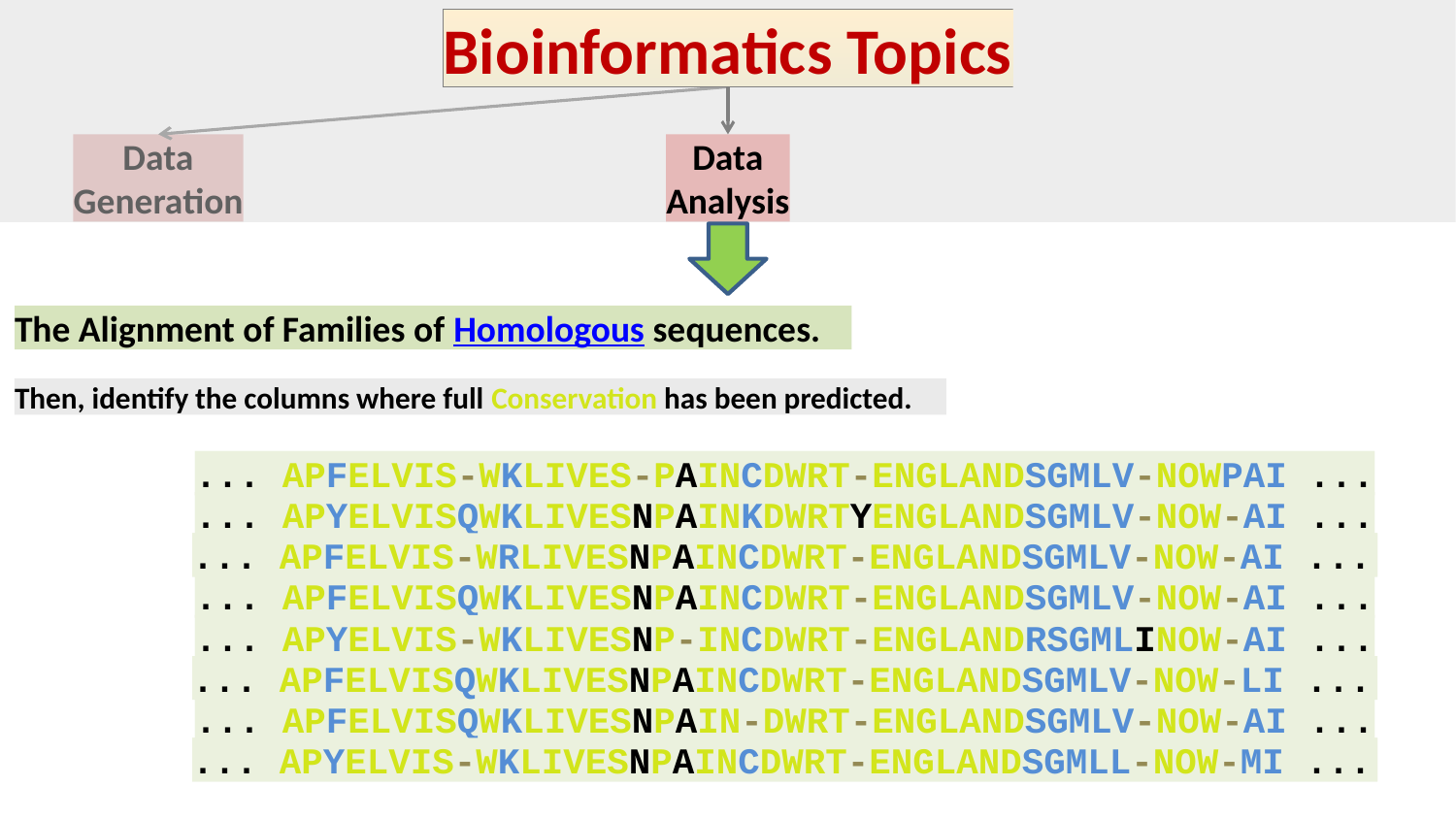

Bioinformatics Topics
Data
Generation
Data
Analysis

The Alignment of Families of Homologous sequences.
Then, identify the columns where full Conservation has been predicted.
... APFELVIS-WKLIVES-PAINCDWRT-ENGLANDSGMLV-NOWPAI ...
... APYELVISQWKLIVESNPAINKDWRTYENGLANDSGMLV-NOW-AI ...
... APFELVIS-WRLIVESNPAINCDWRT-ENGLANDSGMLV-NOW-AI ...
... APFELVISQWKLIVESNPAINCDWRT-ENGLANDSGMLV-NOW-AI ...
... APYELVIS-WKLIVESNP-INCDWRT-ENGLANDRSGMLINOW-AI ...
... APFELVISQWKLIVESNPAINCDWRT-ENGLANDSGMLV-NOW-LI ...
... APFELVISQWKLIVESNPAIN-DWRT-ENGLANDSGMLV-NOW-AI ...
... APYELVIS-WKLIVESNPAINCDWRT-ENGLANDSGMLL-NOW-MI ...
... APFELVIS-WKLIVES-PAINCDWRT-ENGLANDSGMLV-NOWPAI ...
... APYELVISQWKLIVESNPAINKDWRTYENGLANDSGMLV-NOW-AI ...
... APFELVIS-WRLIVESNPAINCDWRT-ENGLANDSGMLV-NOW-AI ...
... APFELVISQWKLIVESNPAINCDWRT-ENGLANDSGMLV-NOW-AI ...
... APYELVIS-WKLIVESNP-INCDWRT-ENGLANDRSGMLINOW-AI ...
... APFELVISQWKLIVESNPAINCDWRT-ENGLANDSGMLV-NOW-LI ...
... APFELVISQWKLIVESNPAIN-DWRT-ENGLANDSGMLV-NOW-AI ...
... APYELVIS-WKLIVESNPAINCDWRT-ENGLANDSGMLL-NOW-MI ...